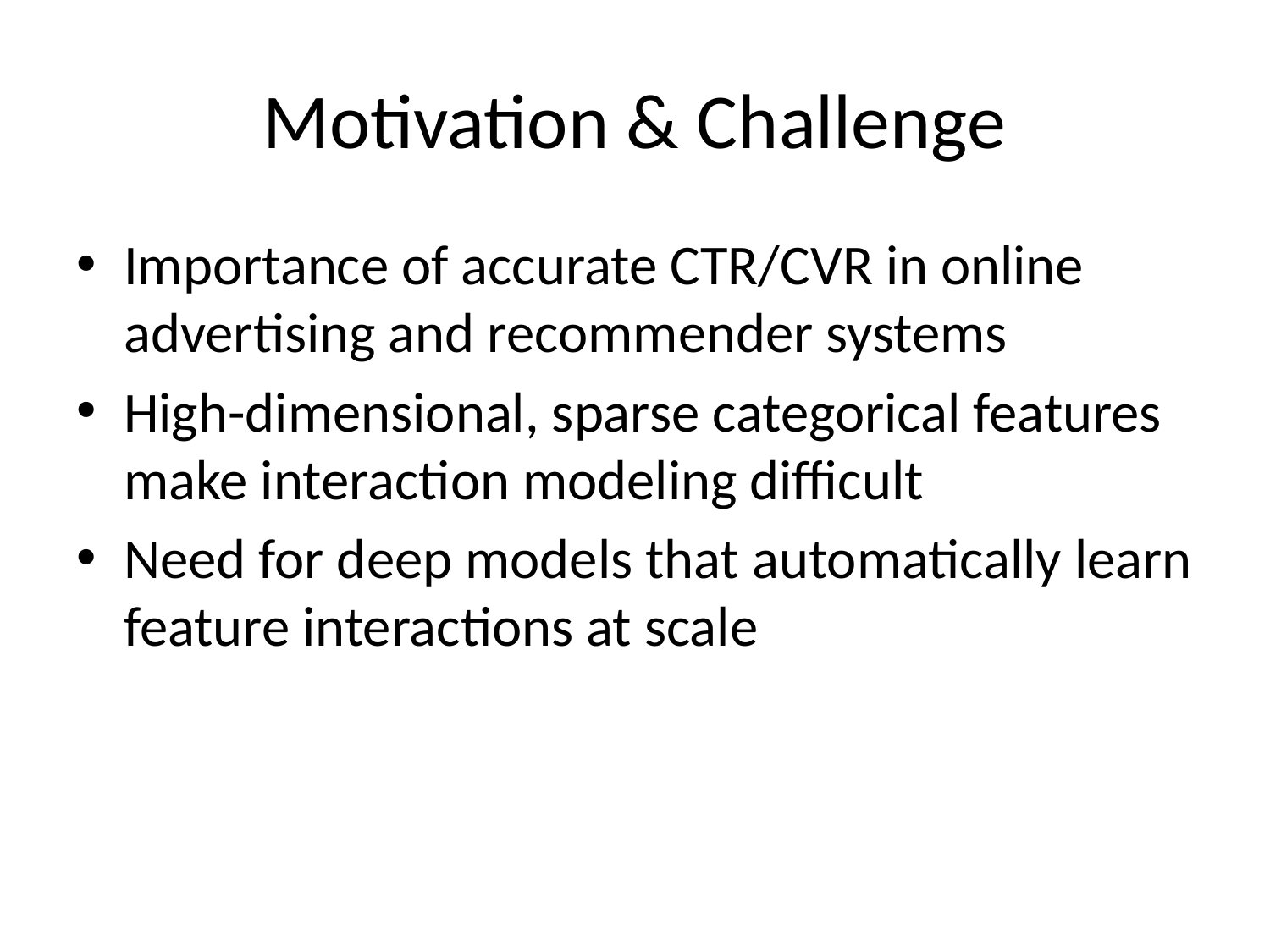

# Motivation & Challenge
Importance of accurate CTR/CVR in online advertising and recommender systems
High-dimensional, sparse categorical features make interaction modeling difficult
Need for deep models that automatically learn feature interactions at scale